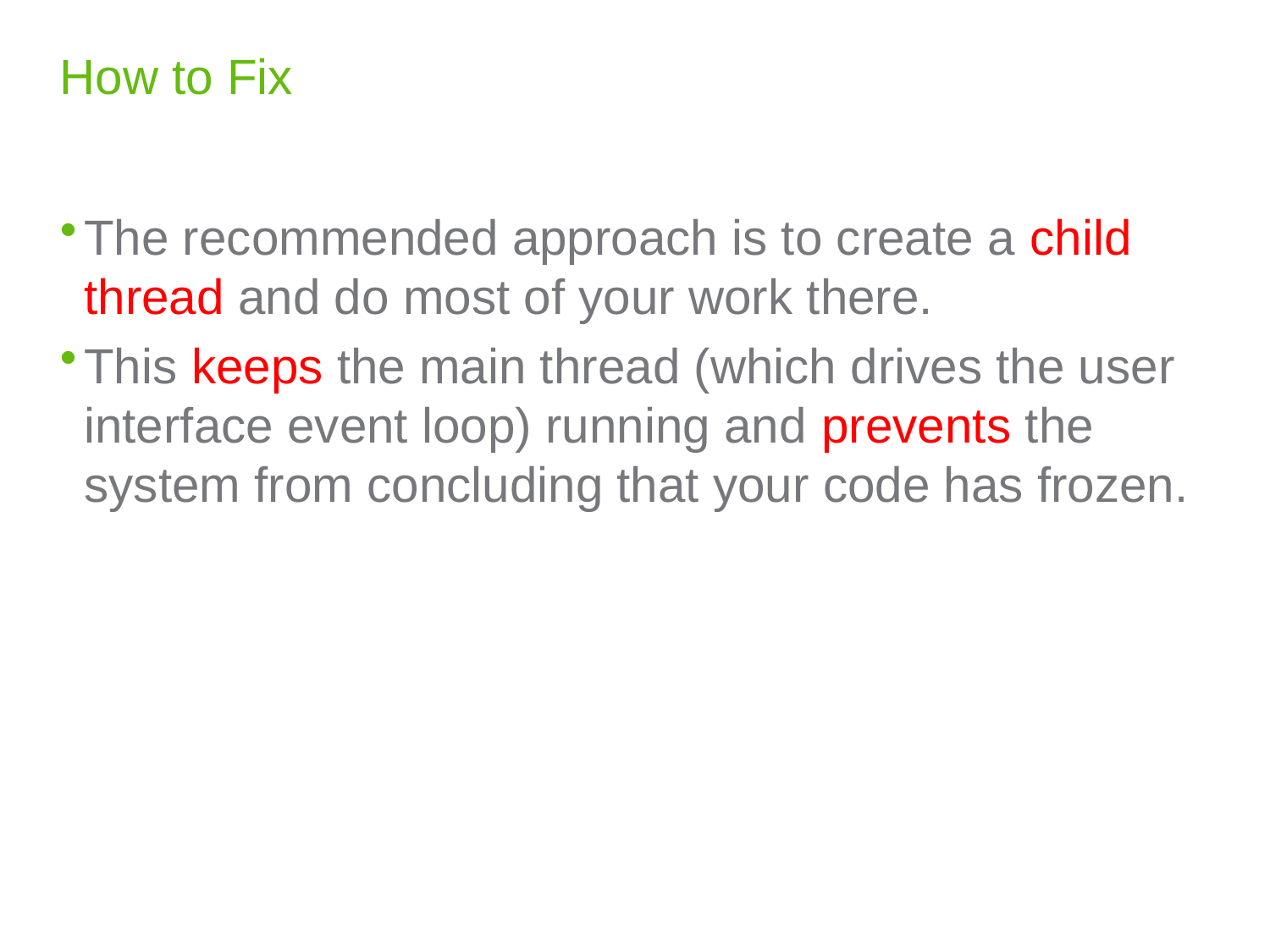

# How to Fix
The recommended approach is to create a child thread and do most of your work there.
This keeps the main thread (which drives the user interface event loop) running and prevents the system from concluding that your code has frozen.